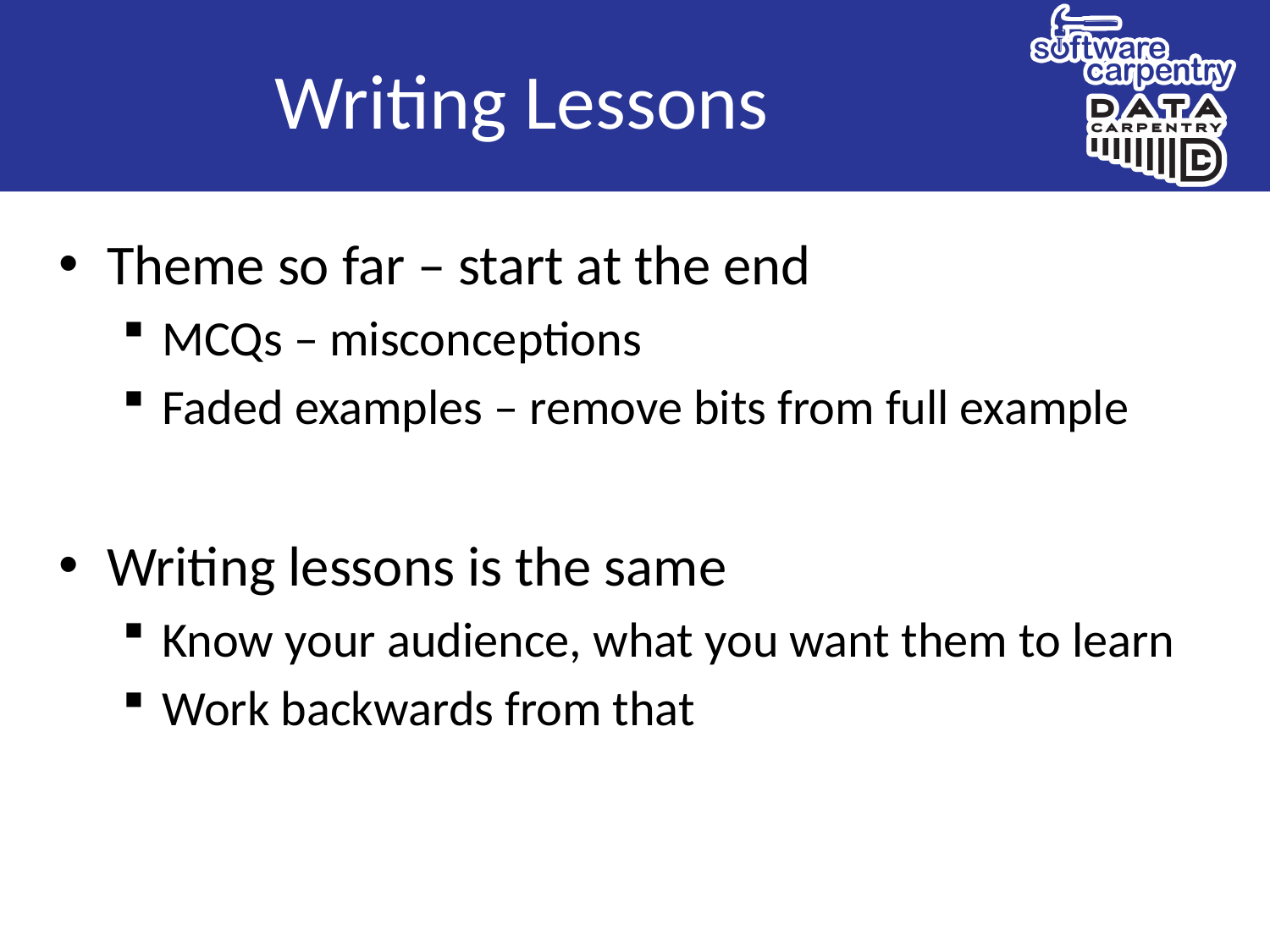

# Writing Lessons
Theme so far – start at the end
MCQs – misconceptions
Faded examples – remove bits from full example

Writing lessons is the same
Know your audience, what you want them to learn
Work backwards from that